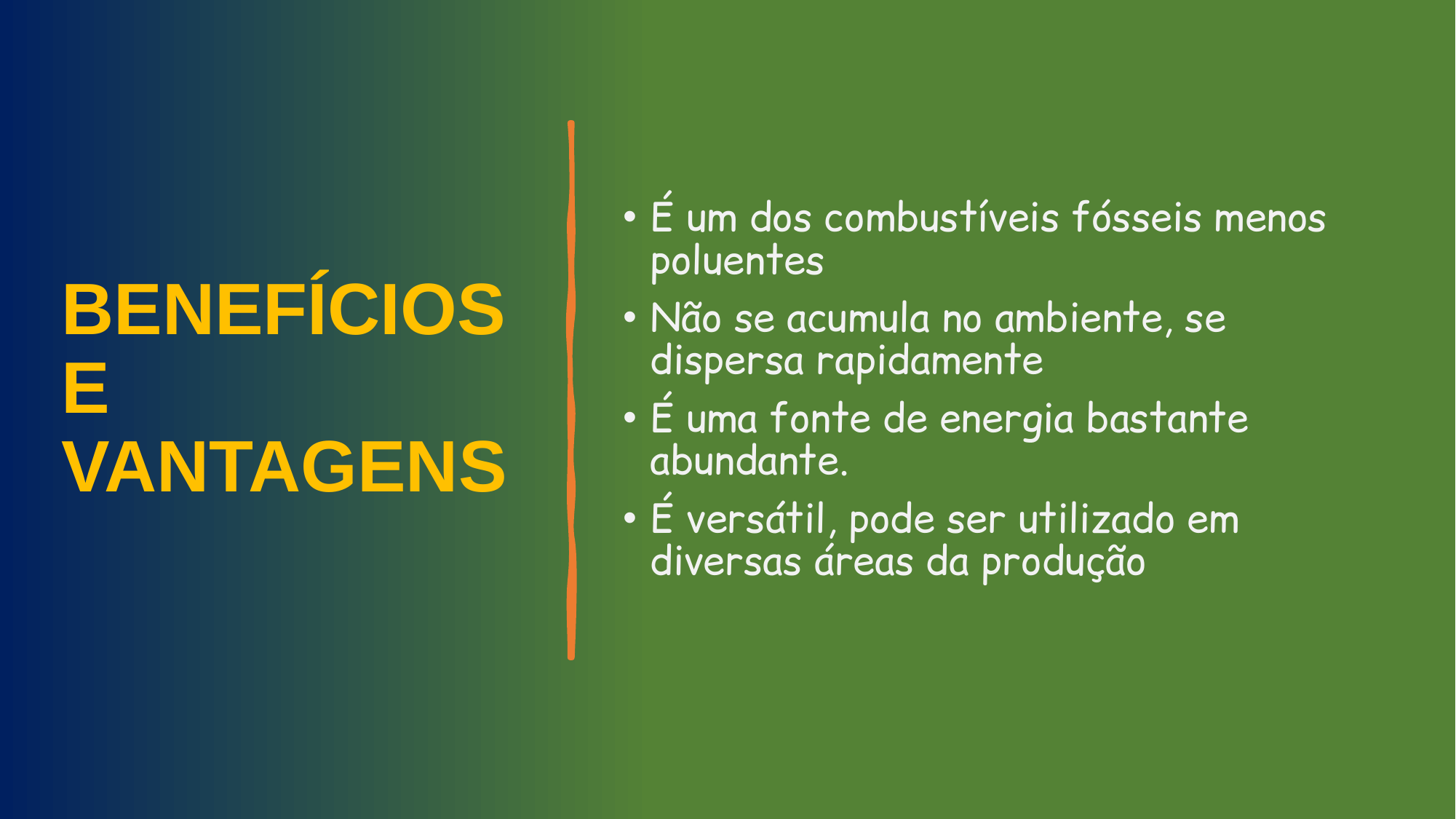

# BENEFÍCIOS E VANTAGENS
É um dos combustíveis fósseis menos poluentes
Não se acumula no ambiente, se dispersa rapidamente
É uma fonte de energia bastante abundante.
É versátil, pode ser utilizado em diversas áreas da produção